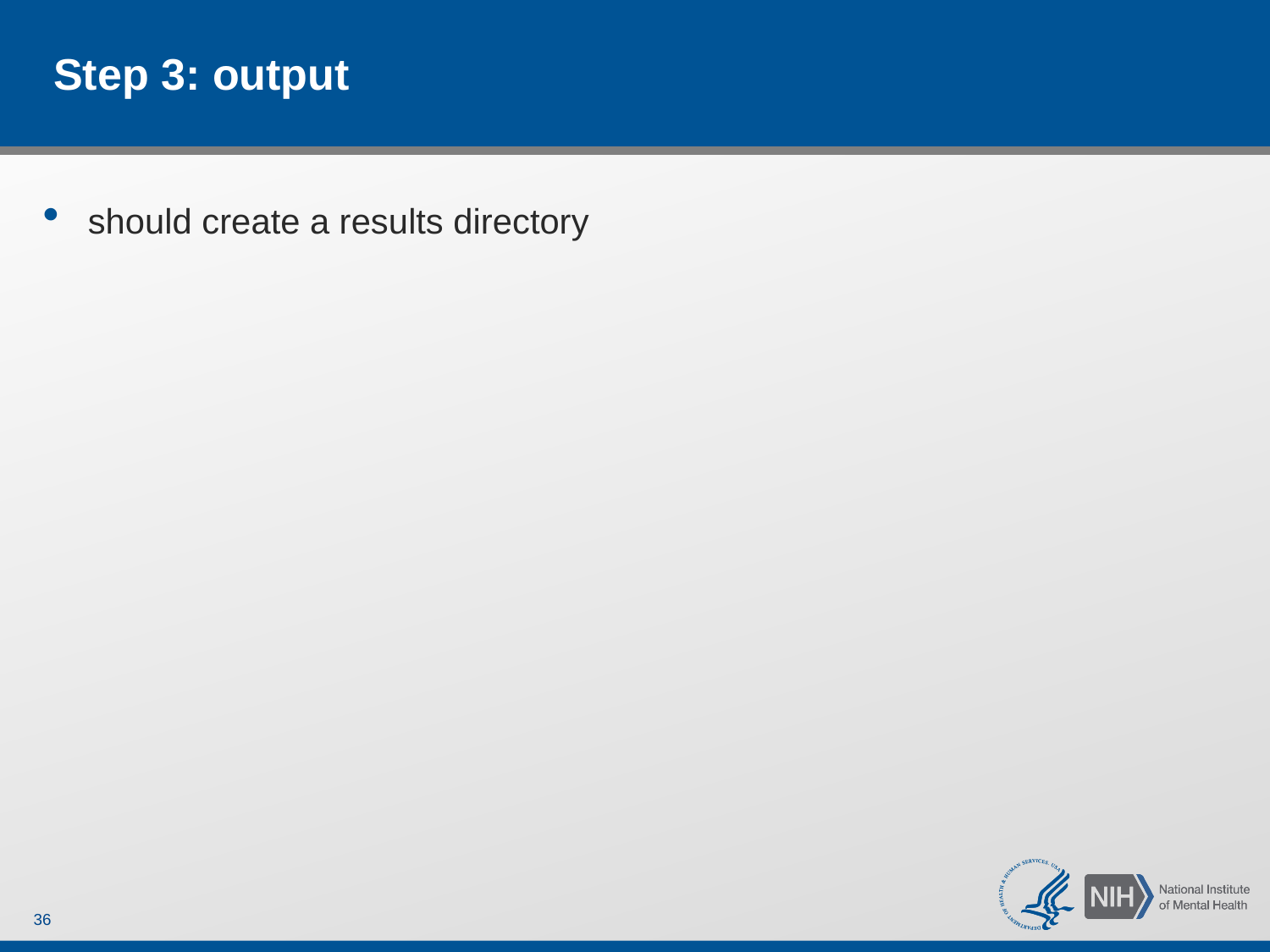

# Step 3: output
 should create a results directory
36